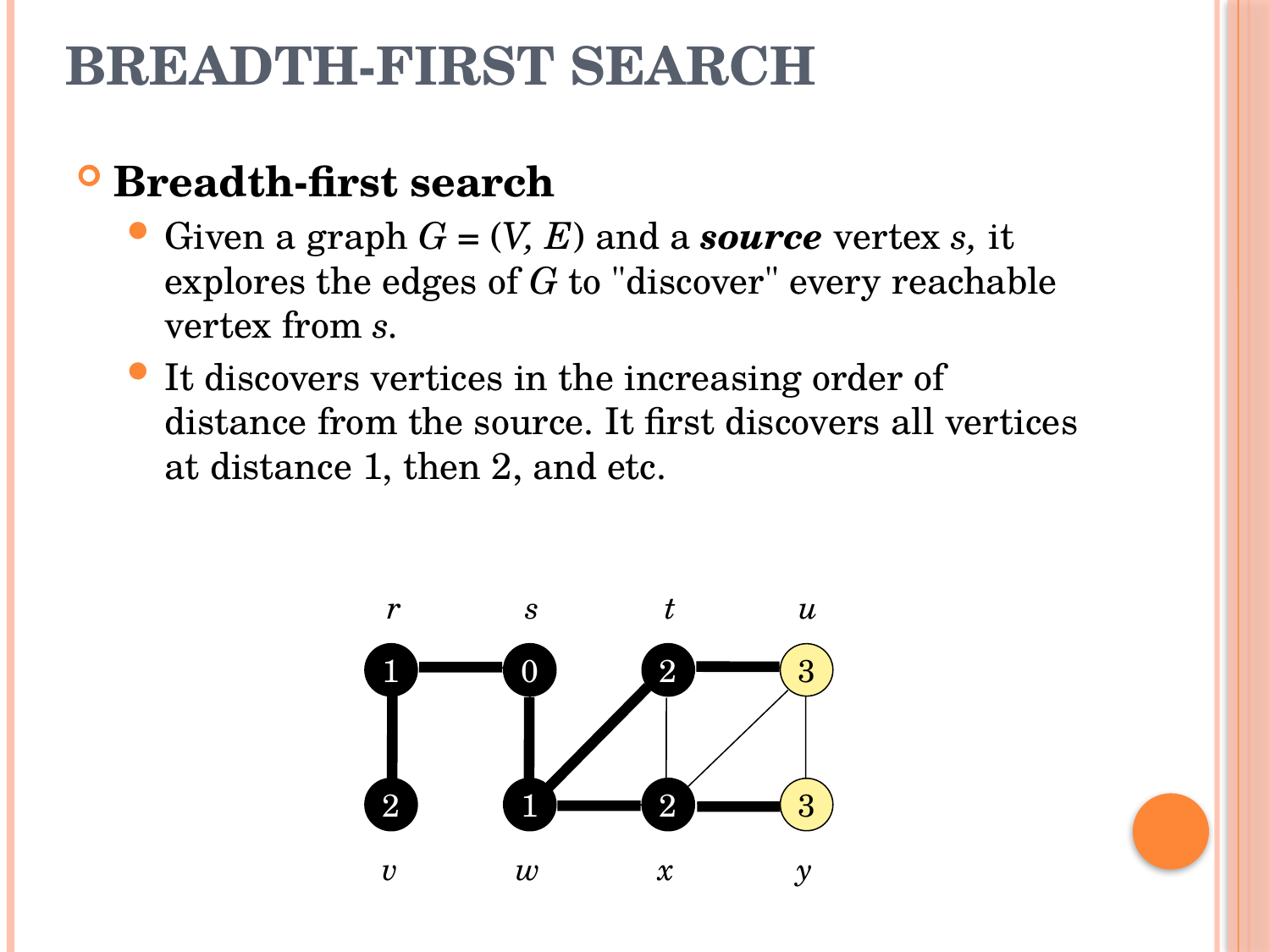

# Breadth-first search
Breadth-first search
Given a graph G = (V, E) and a source vertex s, it explores the edges of G to "discover" every reachable vertex from s.
It discovers vertices in the increasing order of distance from the source. It first discovers all vertices at distance 1, then 2, and etc.

r
s
t
u
1
0
2
3

2
1
2
3

v
w
x
y